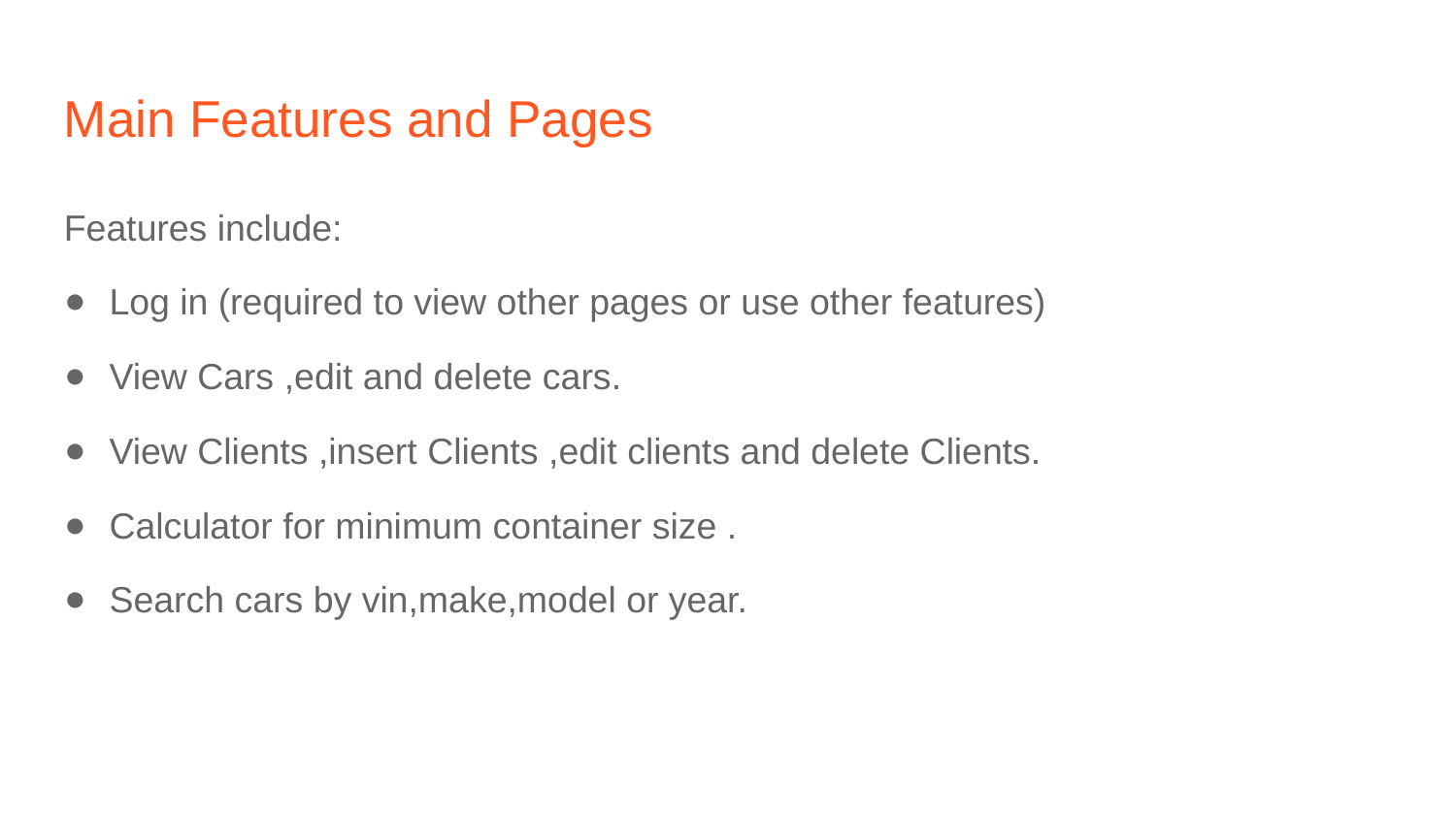

Main Features and Pages
Features include:
Log in (required to view other pages or use other features)
View Cars ,edit and delete cars.
View Clients ,insert Clients ,edit clients and delete Clients.
Calculator for minimum container size .
Search cars by vin,make,model or year.